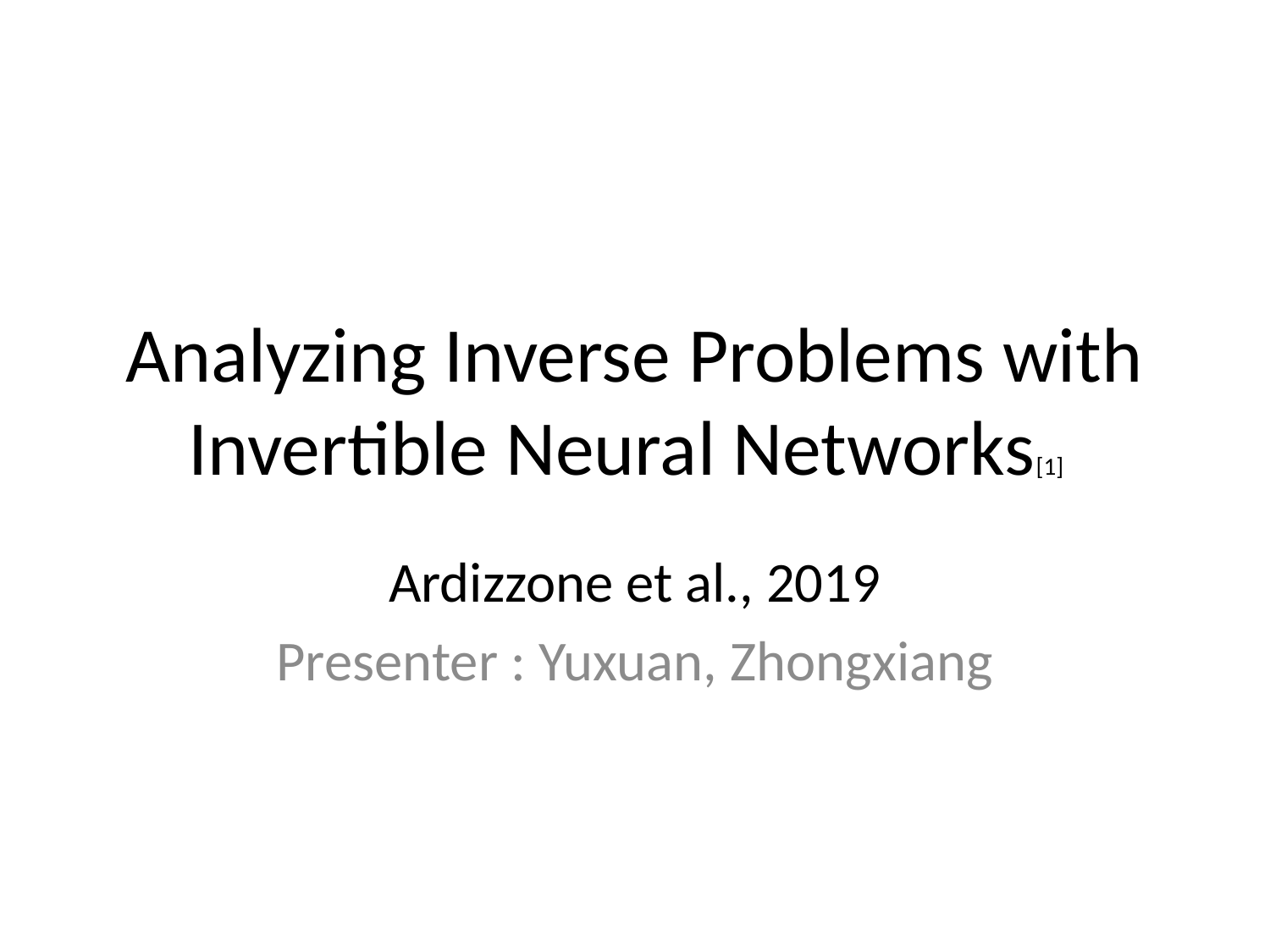

# Analyzing Inverse Problems with Invertible Neural Networks[1]
Ardizzone et al., 2019
Presenter : Yuxuan, Zhongxiang